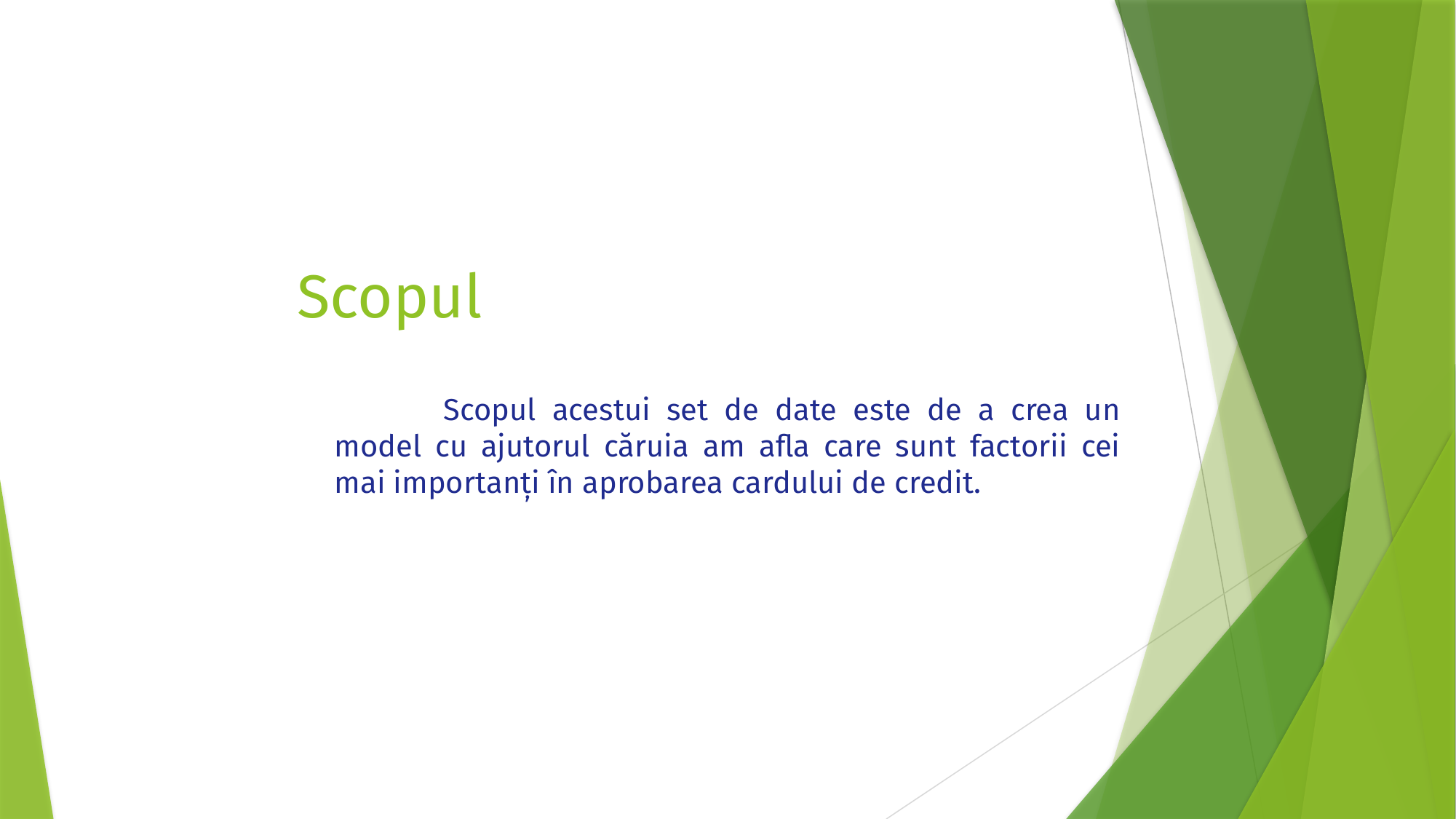

# Scopul
	Scopul acestui set de date este de a crea un model cu ajutorul căruia am afla care sunt factorii cei mai importanți în aprobarea cardului de credit.